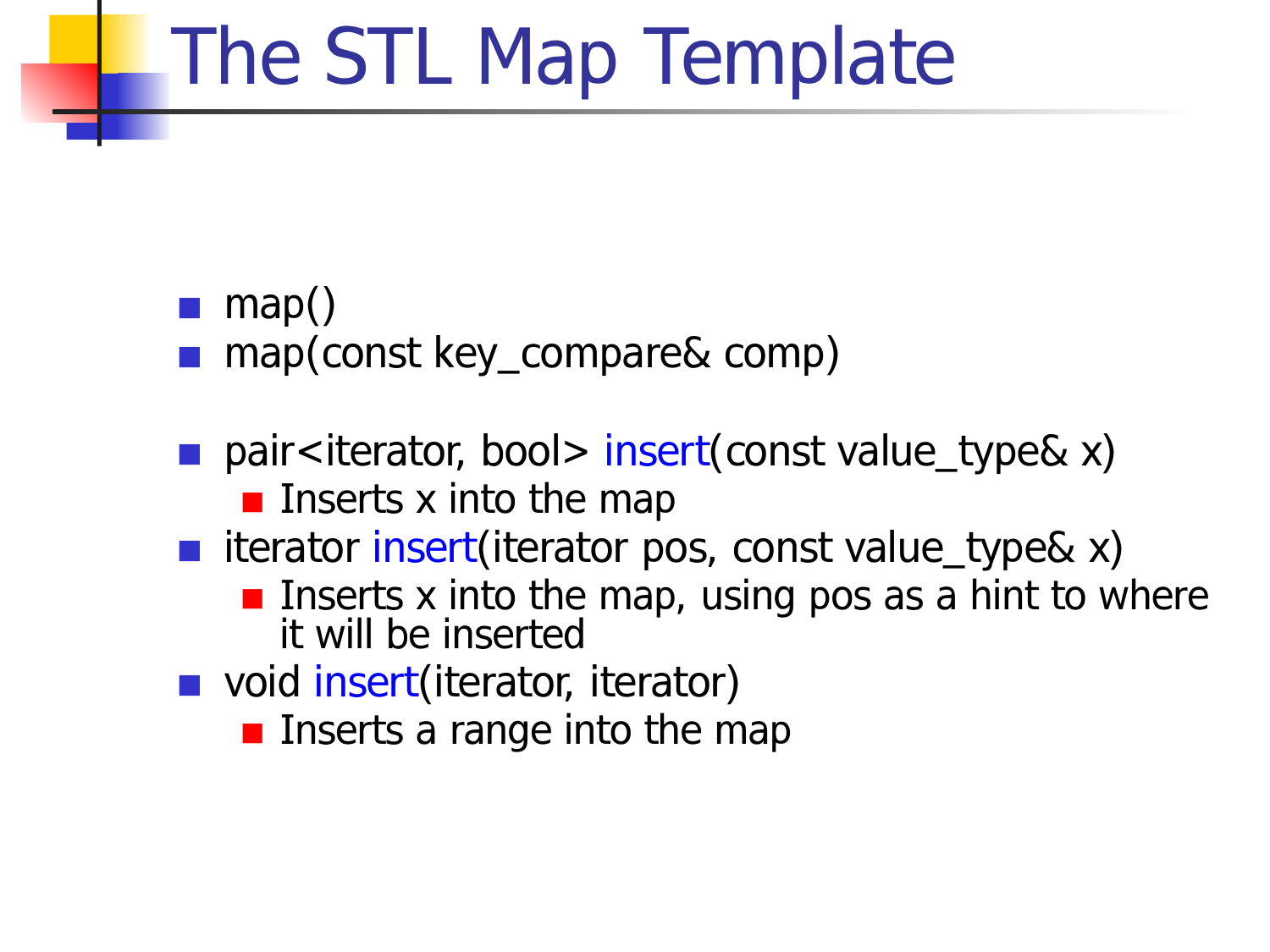

# The STL Map Template
map()
map(const key_compare& comp)

pair<iterator, bool> insert(const value_type& x)
Inserts x into the map
iterator insert(iterator pos, const value_type& x)
Inserts x into the map, using pos as a hint to where it will be inserted
void insert(iterator, iterator)
Inserts a range into the map